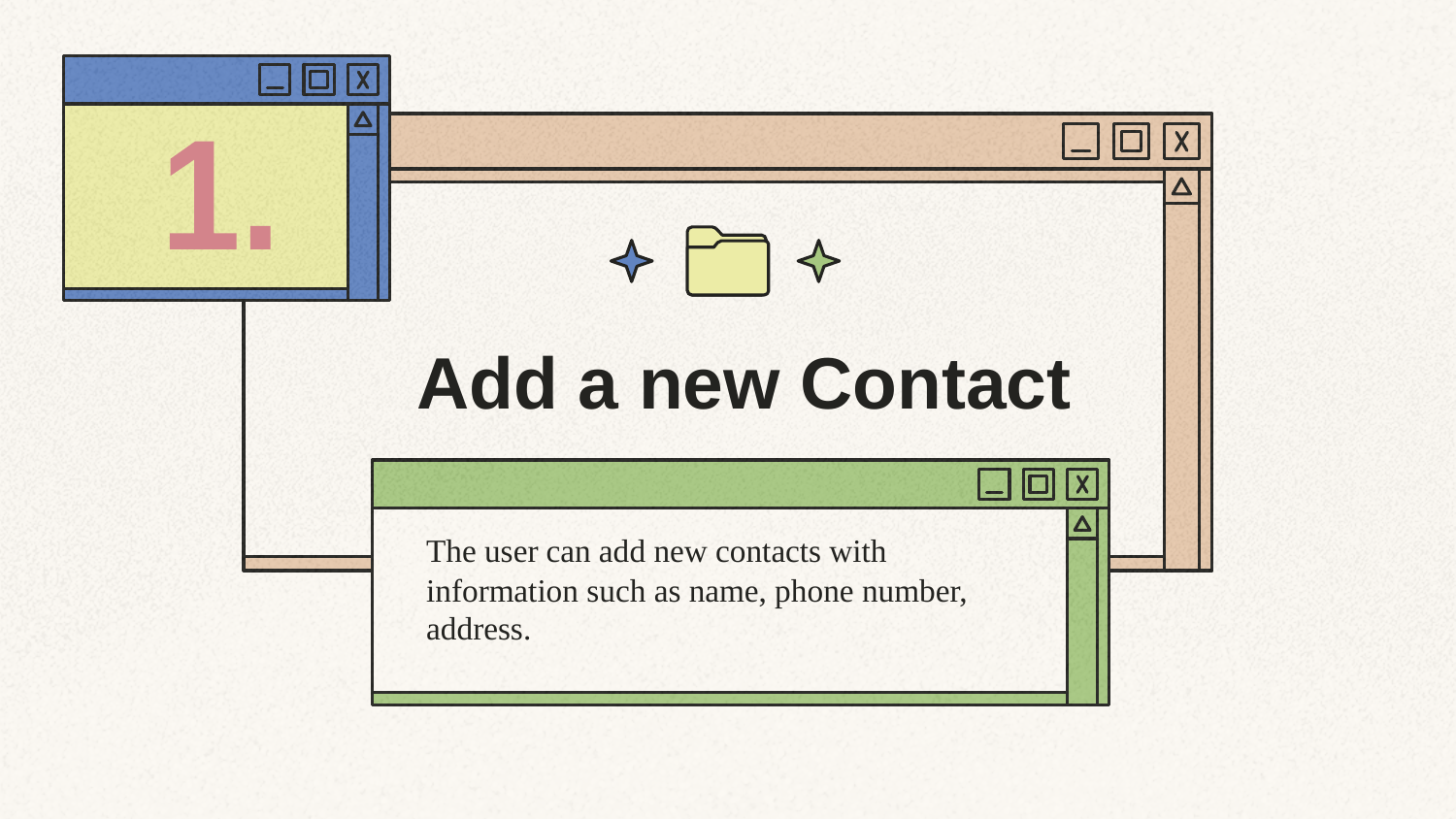

1.

# Add a new Contact
The user can add new contacts with information such as name, phone number, address.